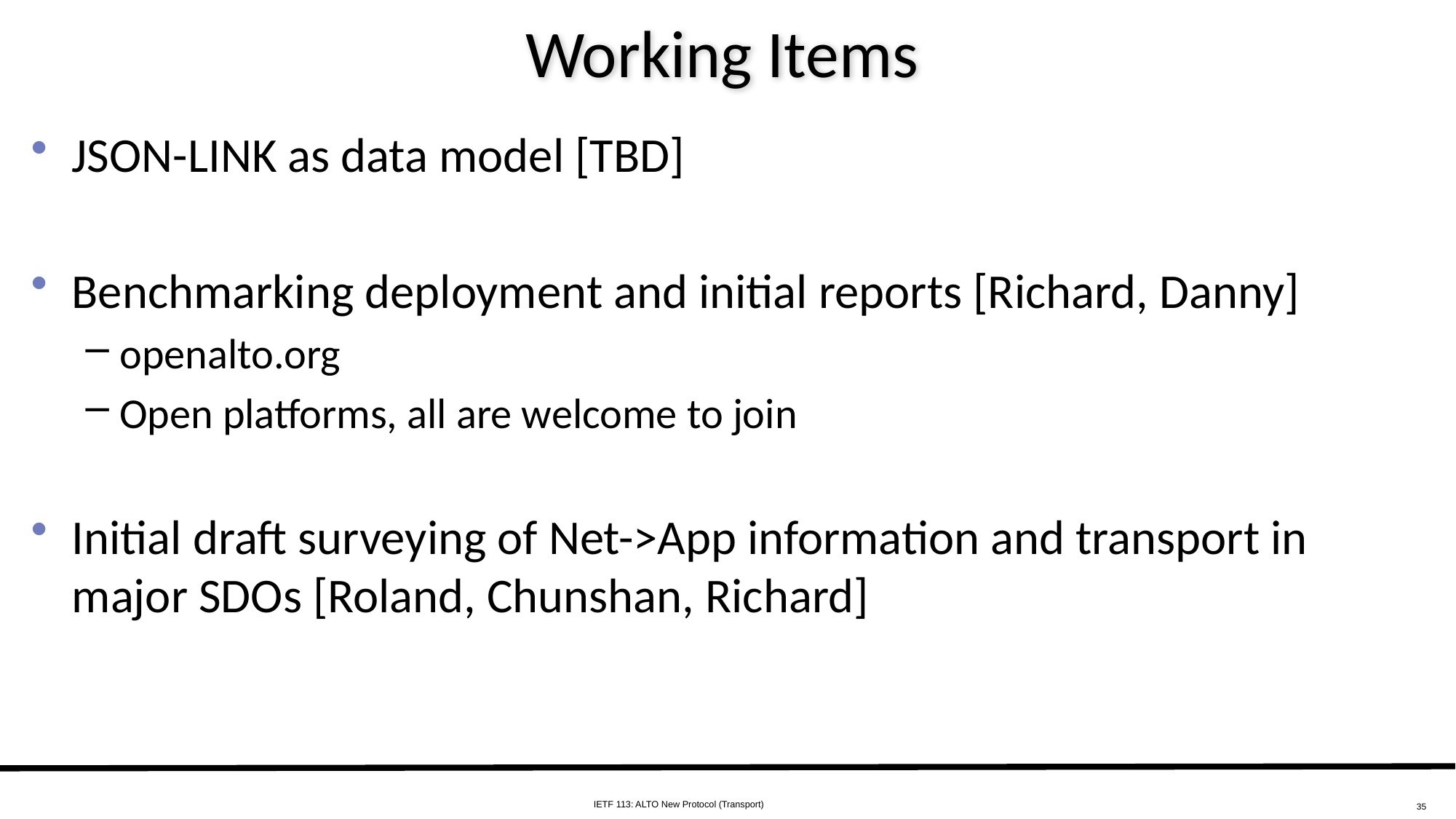

# Working Items
JSON-LINK as data model [TBD]

Benchmarking deployment and initial reports [Richard, Danny]
openalto.org
Open platforms, all are welcome to join

Initial draft surveying of Net->App information and transport in major SDOs [Roland, Chunshan, Richard]